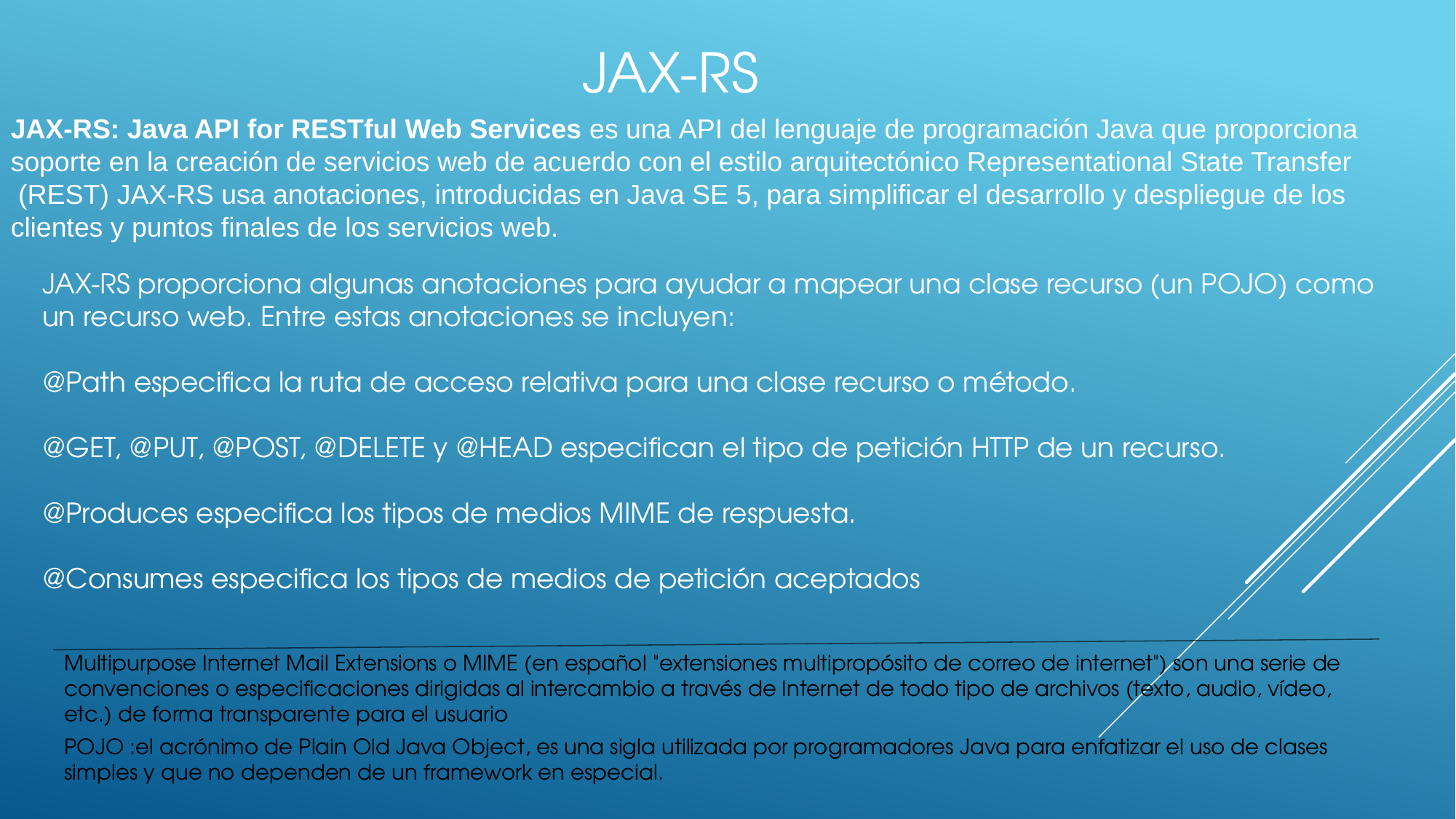

# Jax-rs
JAX-RS: Java API for RESTful Web Services es una API del lenguaje de programación Java que proporciona soporte en la creación de servicios web de acuerdo con el estilo arquitectónico Representational State Transfer (REST)​ JAX-RS usa anotaciones, introducidas en Java SE 5, para simplificar el desarrollo y despliegue de los clientes y puntos finales de los servicios web.
JAX-RS proporciona algunas anotaciones para ayudar a mapear una clase recurso (un POJO) como un recurso web. Entre estas anotaciones se incluyen:

@Path especifica la ruta de acceso relativa para una clase recurso o método.

@GET, @PUT, @POST, @DELETE y @HEAD especifican el tipo de petición HTTP de un recurso.

@Produces especifica los tipos de medios MIME de respuesta.

@Consumes especifica los tipos de medios de petición aceptados

Multipurpose Internet Mail Extensions o MIME (en español "extensiones multipropósito de correo de internet") son una serie de convenciones o especificaciones dirigidas al intercambio a través de Internet de todo tipo de archivos (texto, audio, vídeo, etc.) de forma transparente para el usuario
POJO :el acrónimo de Plain Old Java Object, es una sigla utilizada por programadores Java para enfatizar el uso de clases simples y que no dependen de un framework en especial.